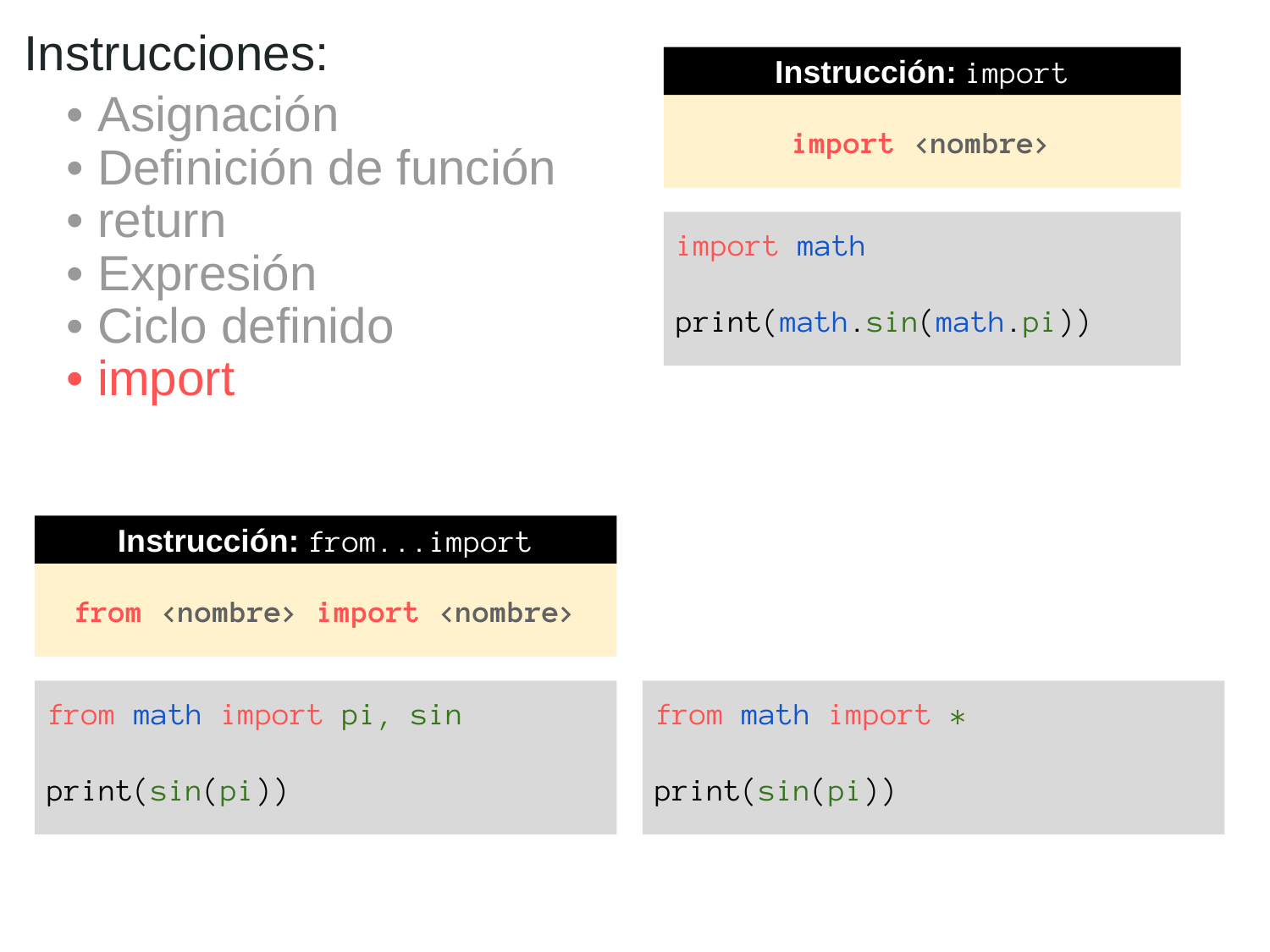

Instrucciones:
Instrucción: import
• Asignación
import <nombre>
• Definición de función
• return
import math

print(math.sin(math.pi))
• Expresión
• Ciclo definido
• import
Instrucción: from...import
from <nombre> import <nombre>
from math import pi, sin

print(sin(pi))
from math import *

print(sin(pi))